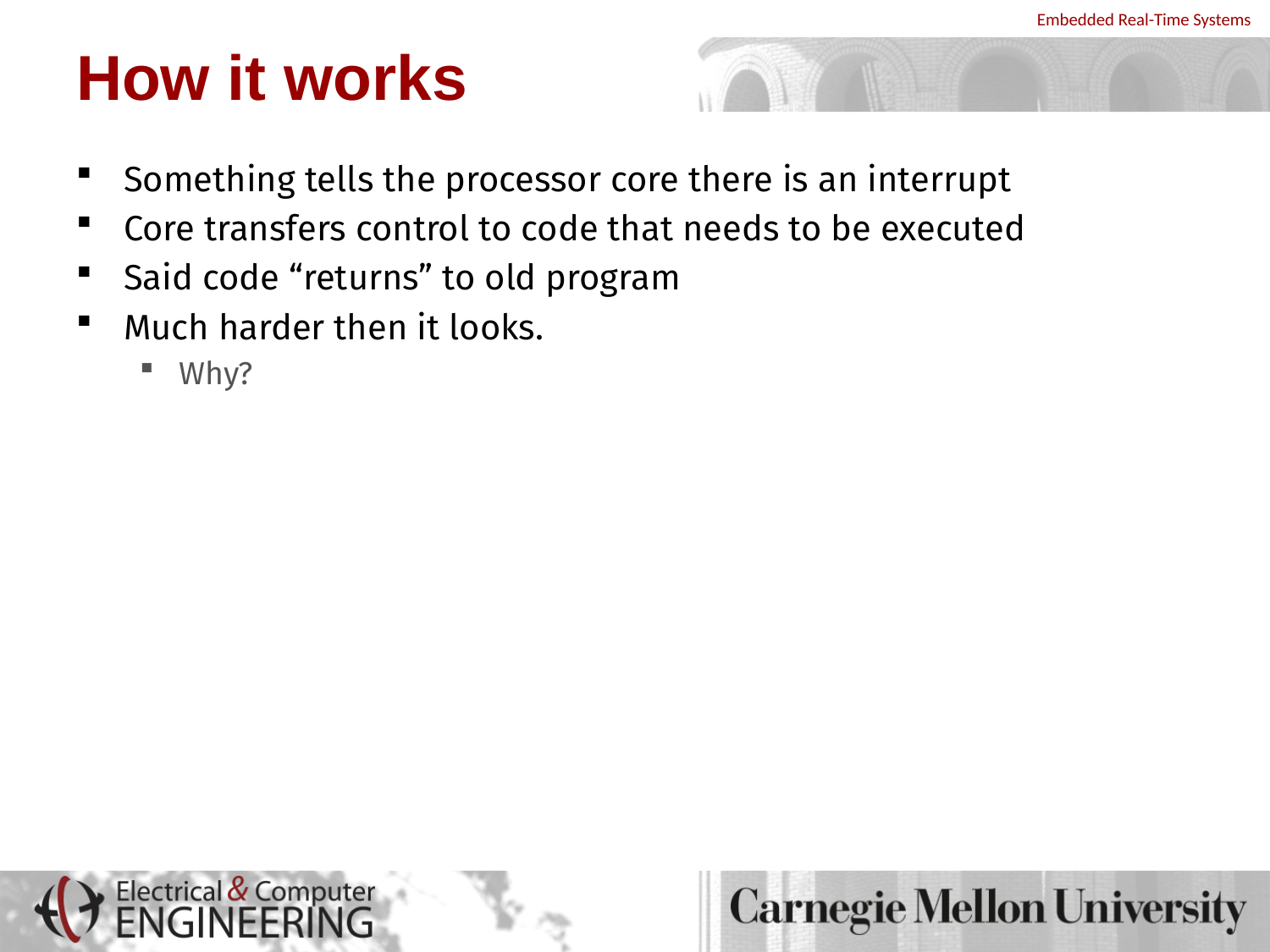

# How it works
Something tells the processor core there is an interrupt
Core transfers control to code that needs to be executed
Said code “returns” to old program
Much harder then it looks.
Why?